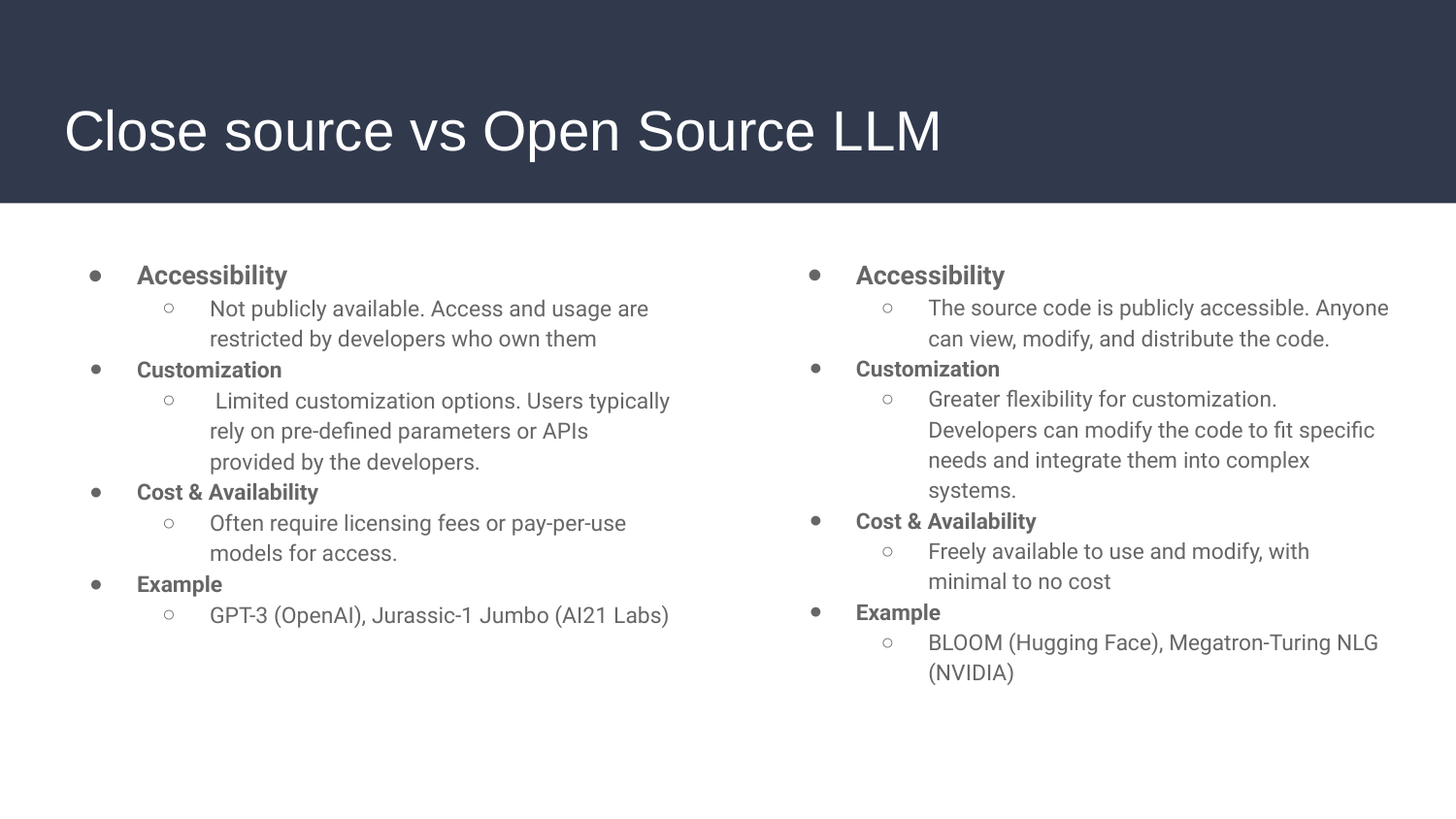

# Close source vs Open Source LLM
Accessibility
Not publicly available. Access and usage are restricted by developers who own them
Customization
 Limited customization options. Users typically rely on pre-defined parameters or APIs provided by the developers.
Cost & Availability
Often require licensing fees or pay-per-use models for access.
Example
GPT-3 (OpenAI), Jurassic-1 Jumbo (AI21 Labs)
Accessibility
The source code is publicly accessible. Anyone can view, modify, and distribute the code.
Customization
Greater flexibility for customization. Developers can modify the code to fit specific needs and integrate them into complex systems.
Cost & Availability
Freely available to use and modify, with minimal to no cost
Example
BLOOM (Hugging Face), Megatron-Turing NLG (NVIDIA)